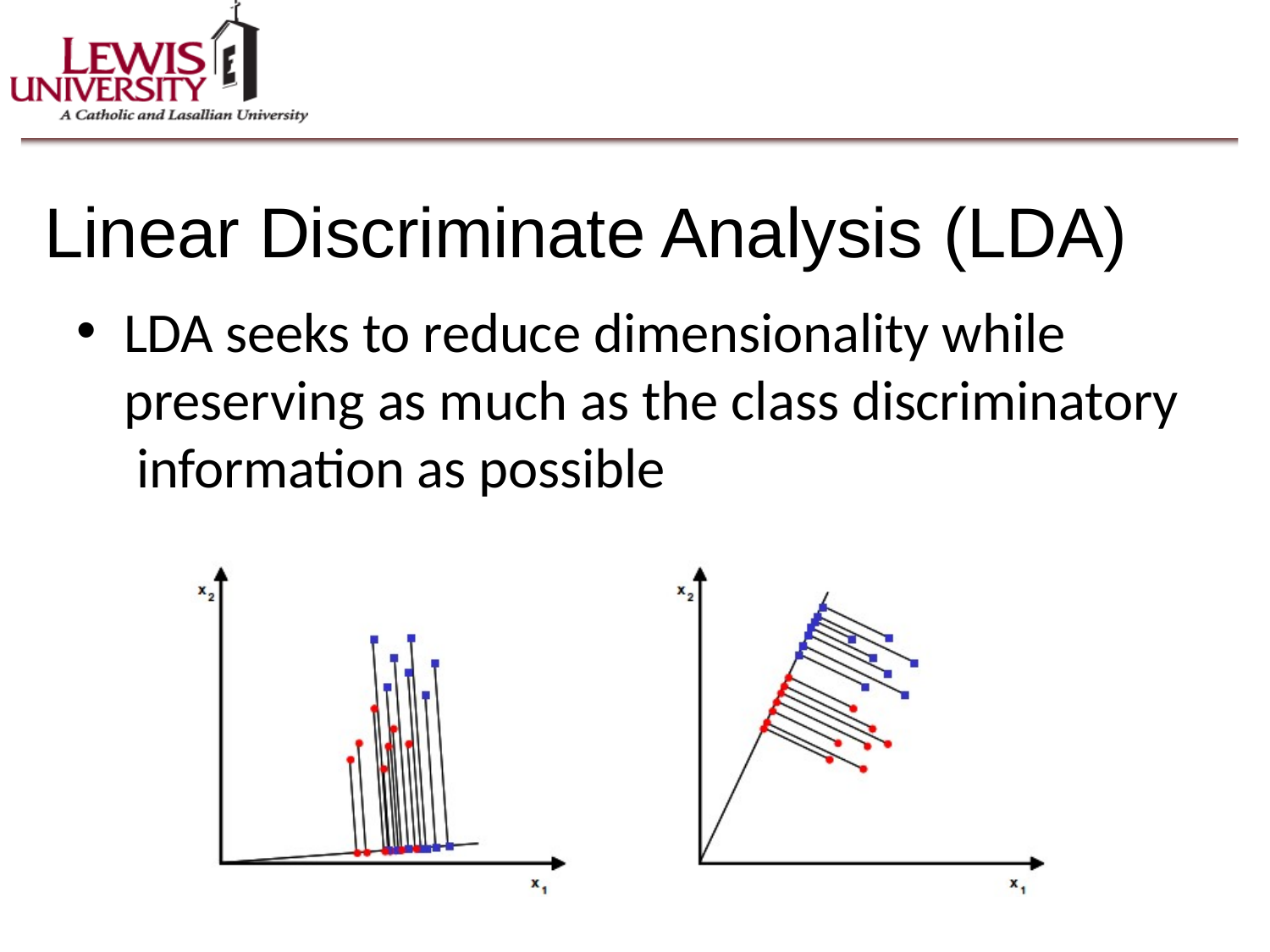

Linear Discriminate Analysis (LDA)
LDA seeks to reduce dimensionality while  preserving as much as the class discriminatory  information as possible